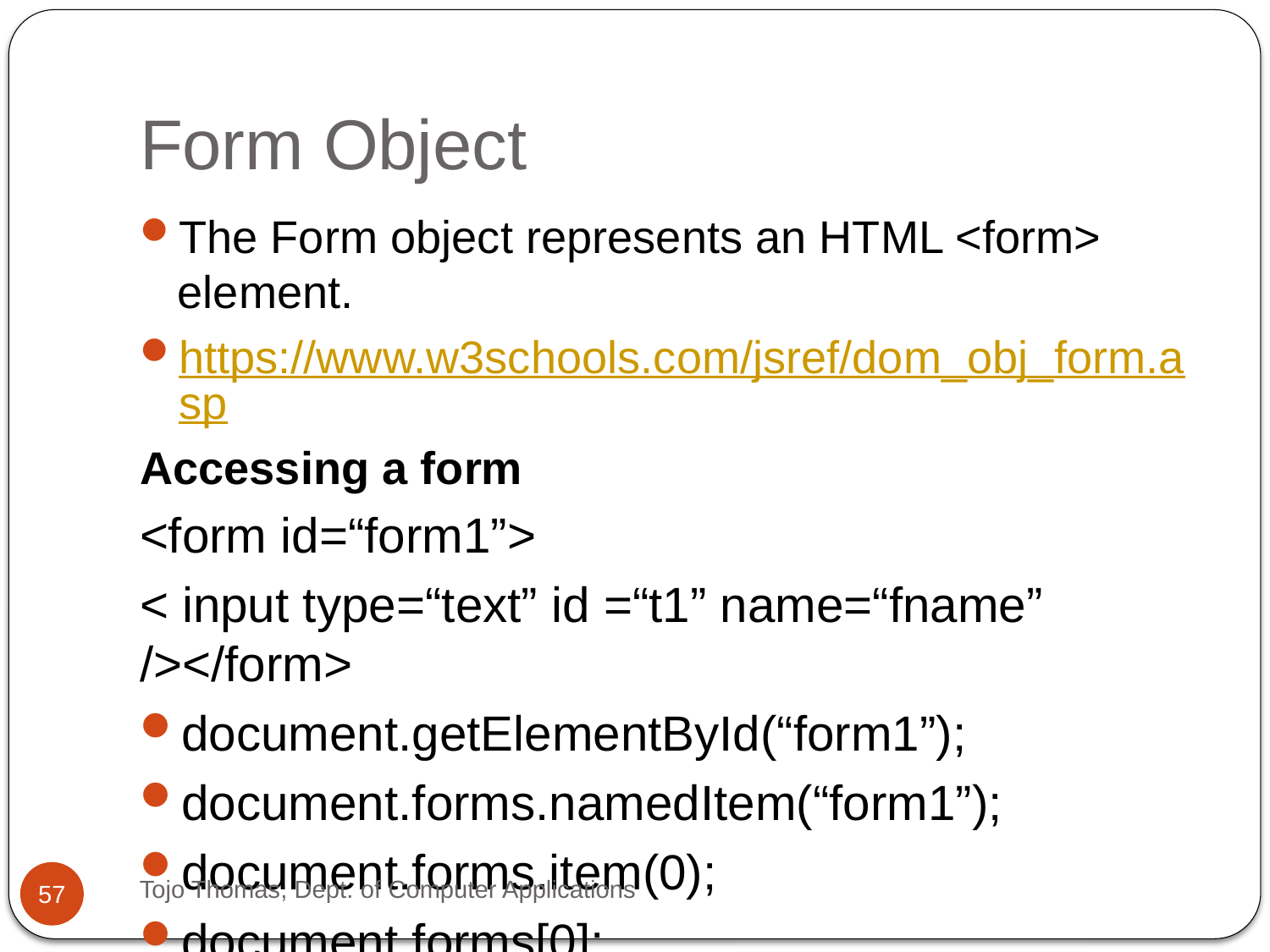

# Form Object
The Form object represents an HTML <form> element.
https://www.w3schools.com/jsref/dom_obj_form.asp
Accessing a form
<form id=“form1”>
< input type=“text” id =“t1” name=“fname” /></form>
document.getElementById(“form1”);
document.forms.namedItem(“form1”);
document.forms.item(0);
document.forms[0];

Tojo Thomas, Dept. of Computer Applications
57